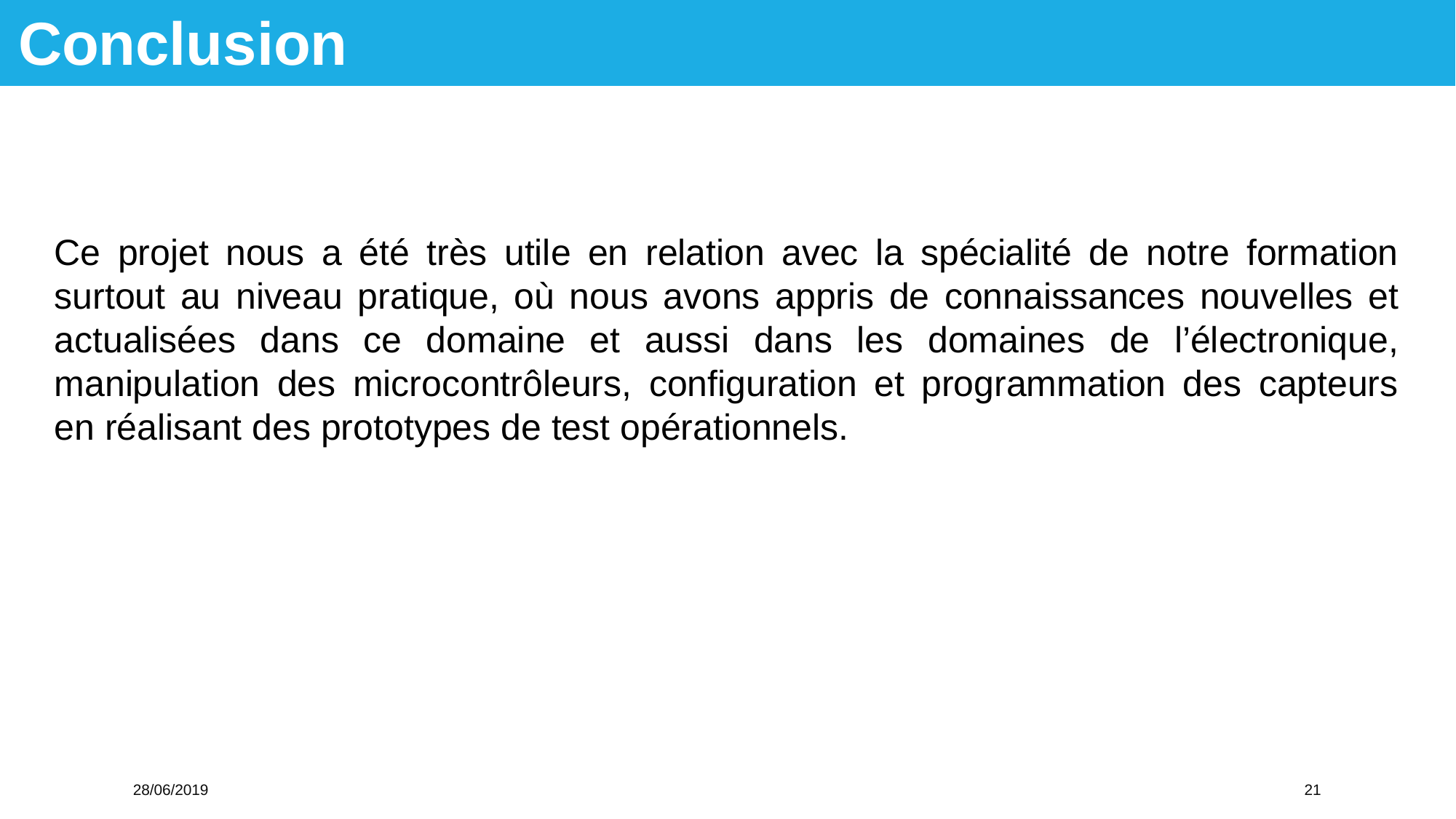

Conclusion
Ce projet nous a été très utile en relation avec la spécialité de notre formation surtout au niveau pratique, où nous avons appris de connaissances nouvelles et actualisées dans ce domaine et aussi dans les domaines de l’électronique, manipulation des microcontrôleurs, configuration et programmation des capteurs en réalisant des prototypes de test opérationnels.
28/06/2019
21